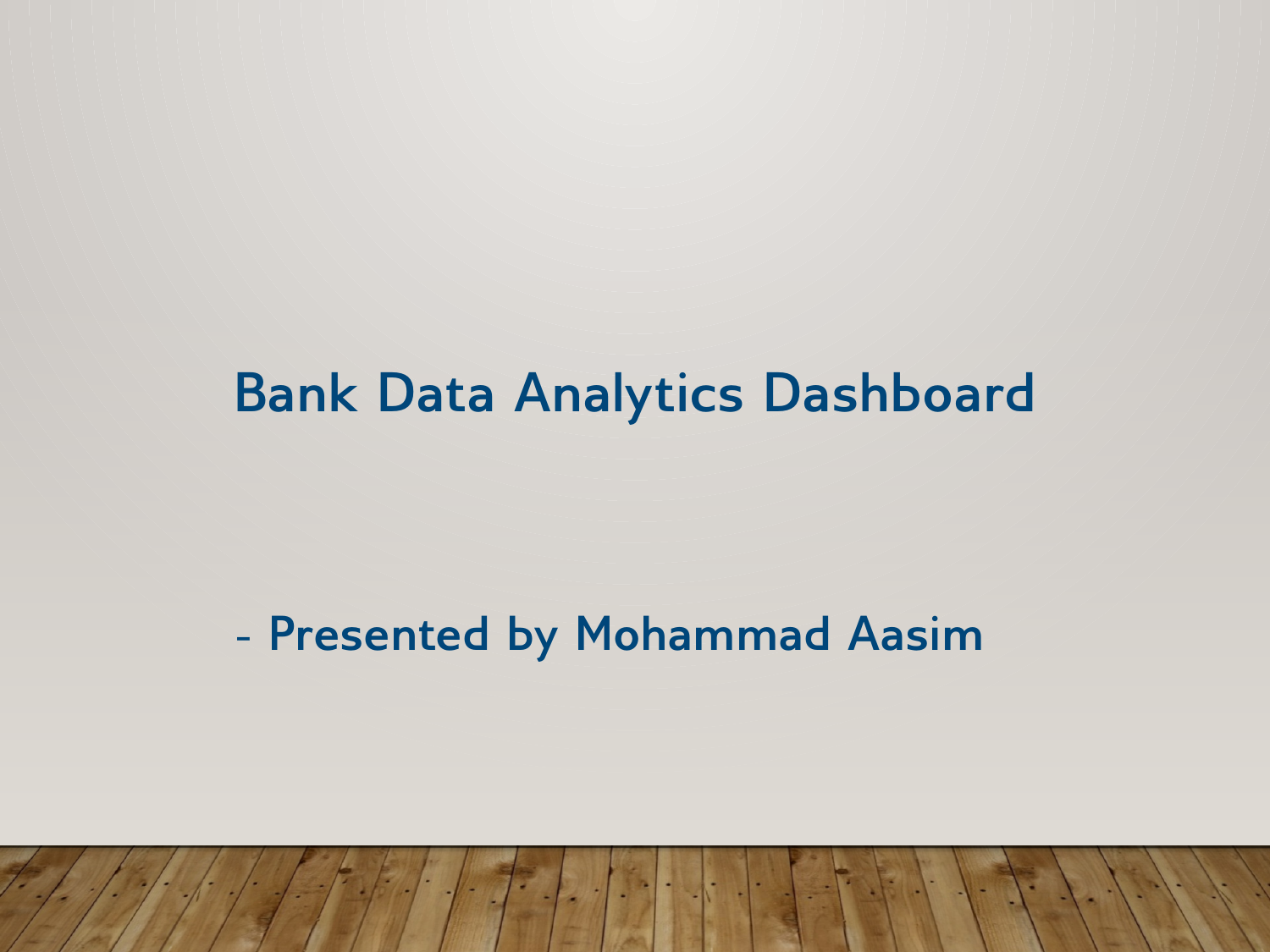

Bank Data Analytics Dashboard

- Presented by Mohammad Aasim